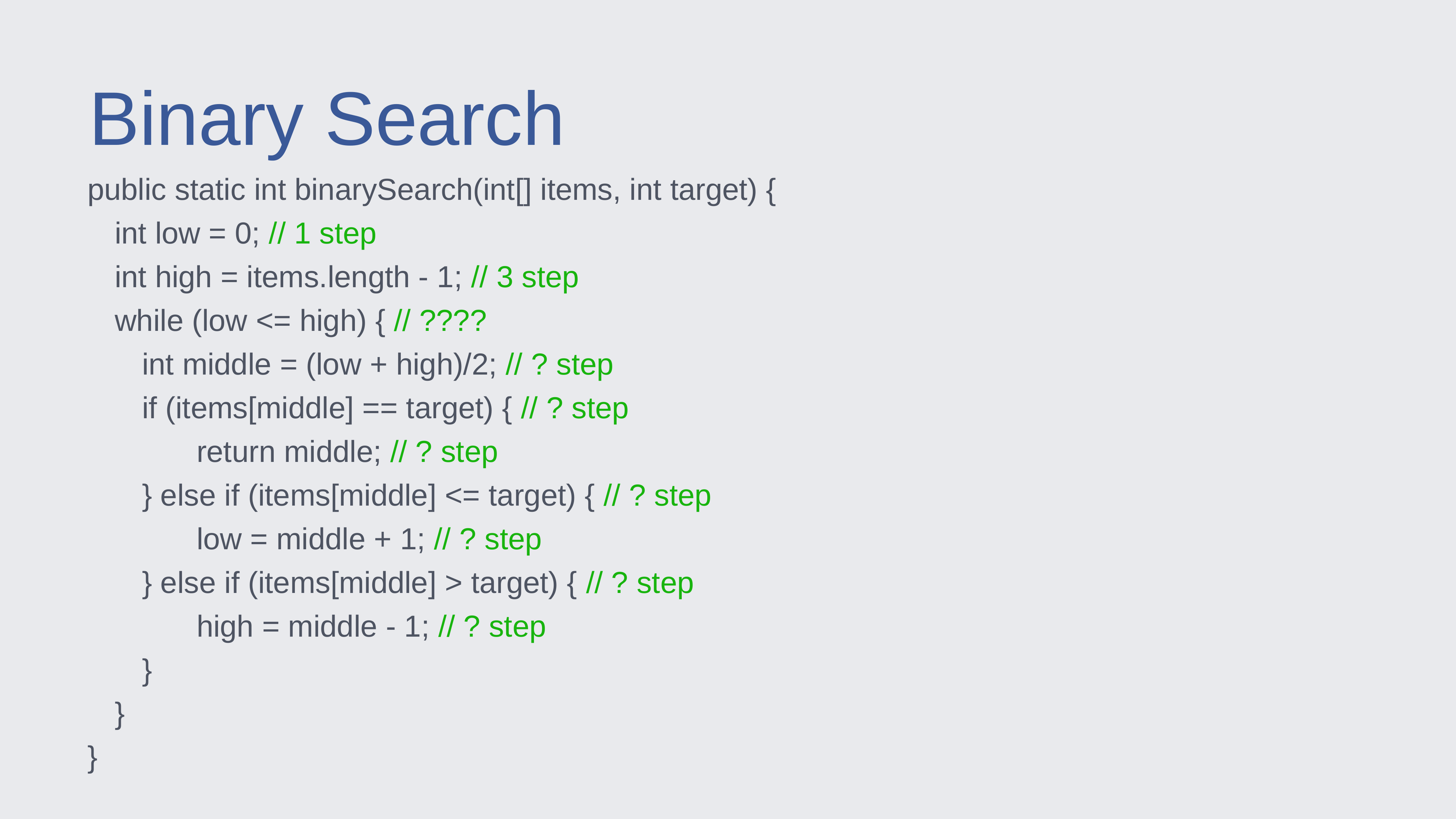

Binary Search
public static int binarySearch(int[] items, int target) {
int low = 0; // 1 step
int high = items.length - 1; // 3 step
while (low <= high) { // ????
	int middle = (low + high)/2; // ? step
	if (items[middle] == target) { // ? step
		return middle; // ? step
	} else if (items[middle] <= target) { // ? step
		low = middle + 1; // ? step
	} else if (items[middle] > target) { // ? step
		high = middle - 1; // ? step
	}
}
}